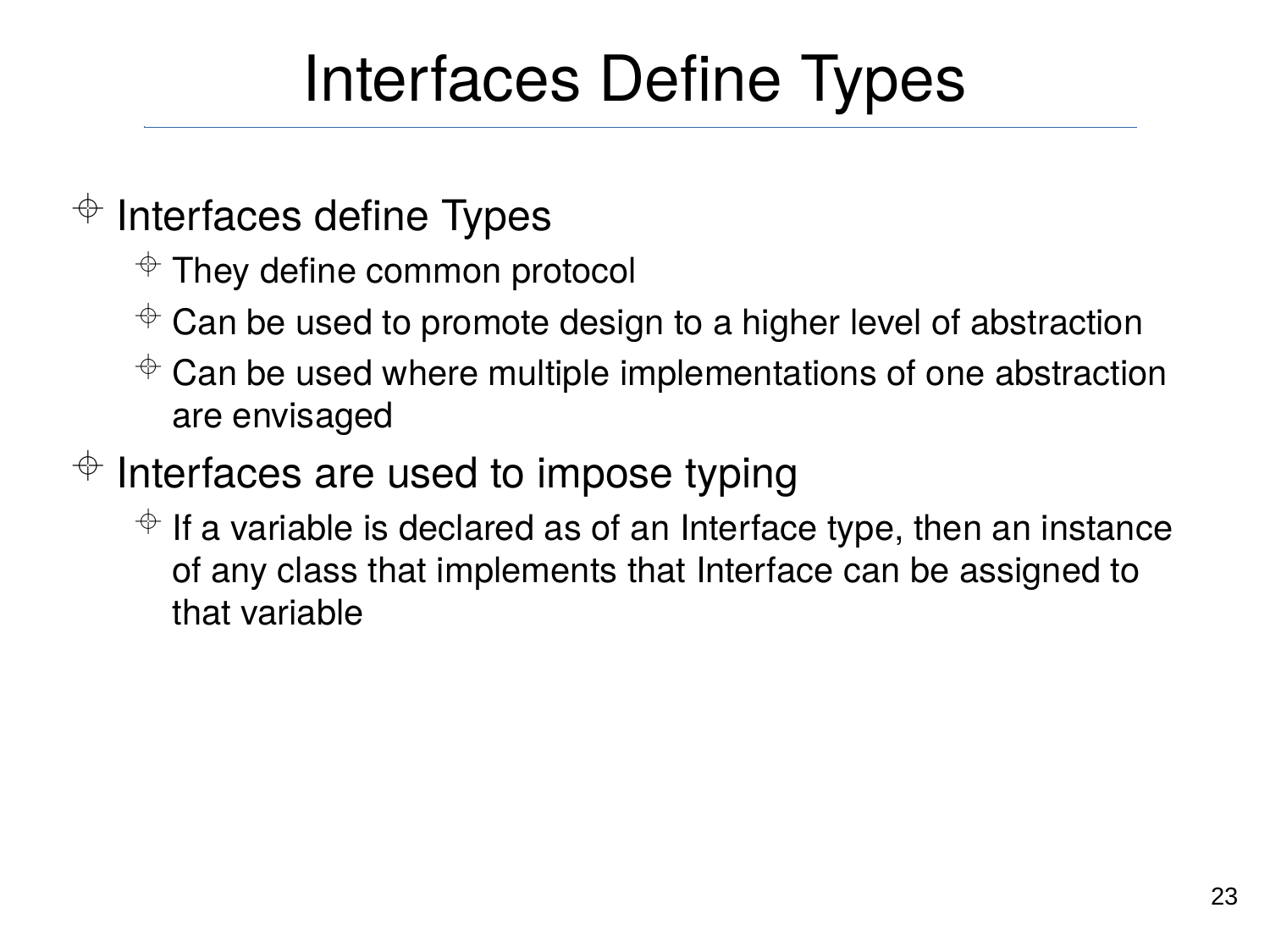

# Interfaces Define Types

Interfaces define Types
They define common protocol
Can be used to promote design to a higher level of abstraction
Can be used where multiple implementations of one abstraction are envisaged
Interfaces are used to impose typing
If a variable is declared as of an Interface type, then an instance of any class that implements that Interface can be assigned to that variable
23